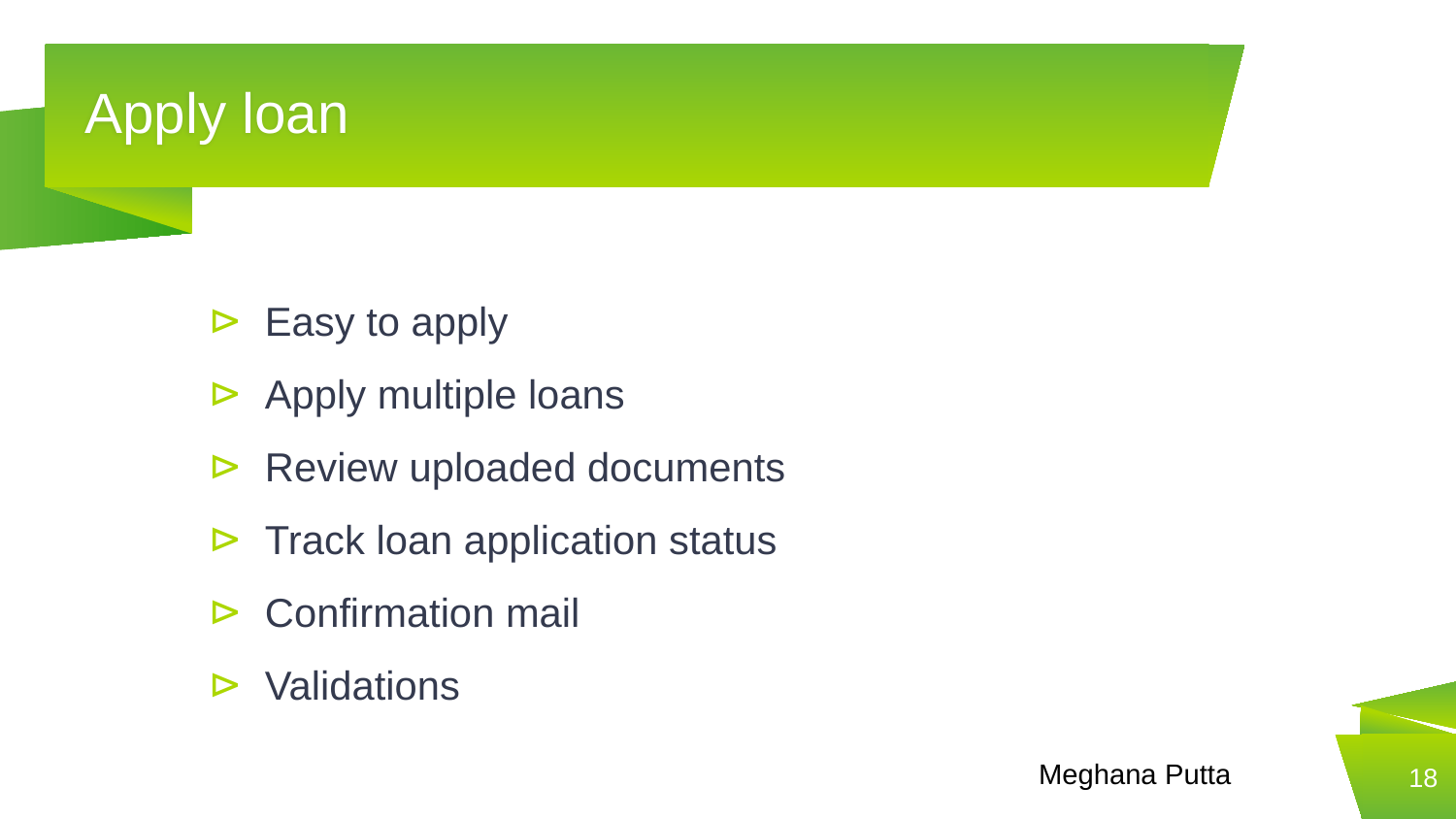

# Apply loan
Easy to apply
Apply multiple loans
Review uploaded documents
Track loan application status
Confirmation mail
Validations
18
Meghana Putta